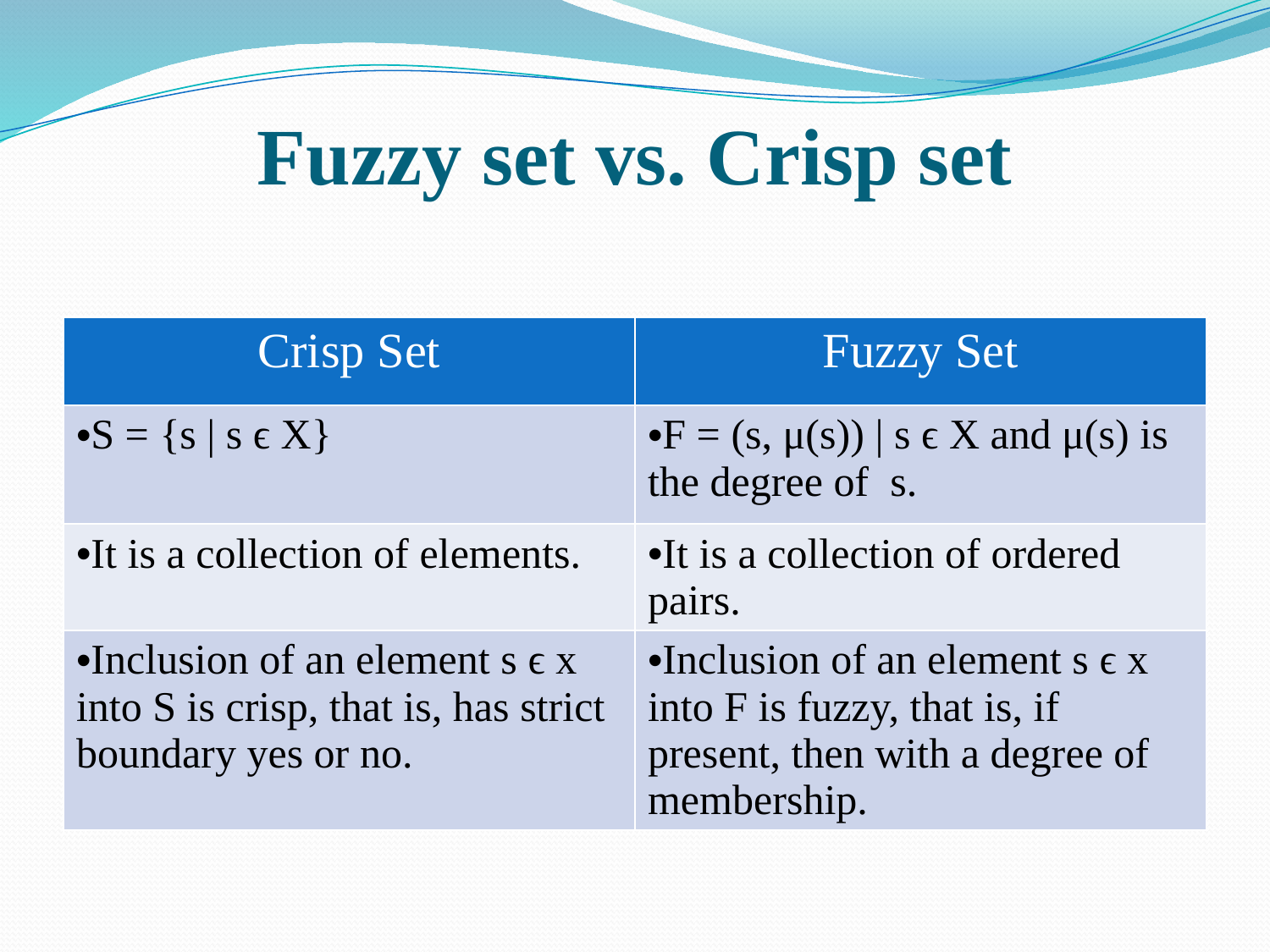

# Fuzzy set vs. Crisp set
| Crisp Set | Fuzzy Set |
| --- | --- |
| S = {s | s ϵ X} | F = (s, μ(s)) | s ϵ X and μ(s) is the degree of s. |
| It is a collection of elements. | It is a collection of ordered pairs. |
| Inclusion of an element s ϵ x into S is crisp, that is, has strict boundary yes or no. | Inclusion of an element s ϵ x into F is fuzzy, that is, if present, then with a degree of membership. |